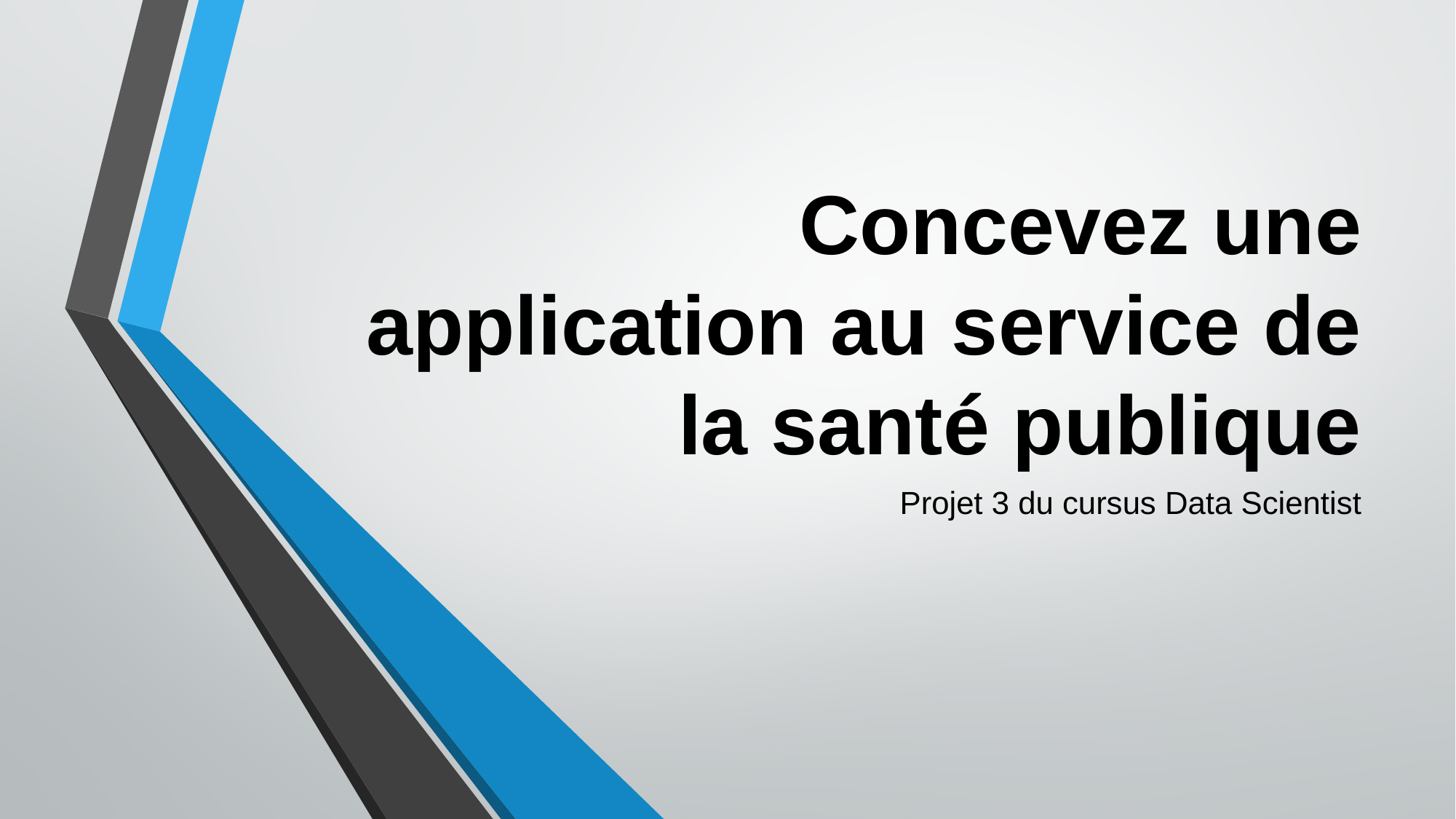

# Concevez une application au service de la santé publique
Projet 3 du cursus Data Scientist